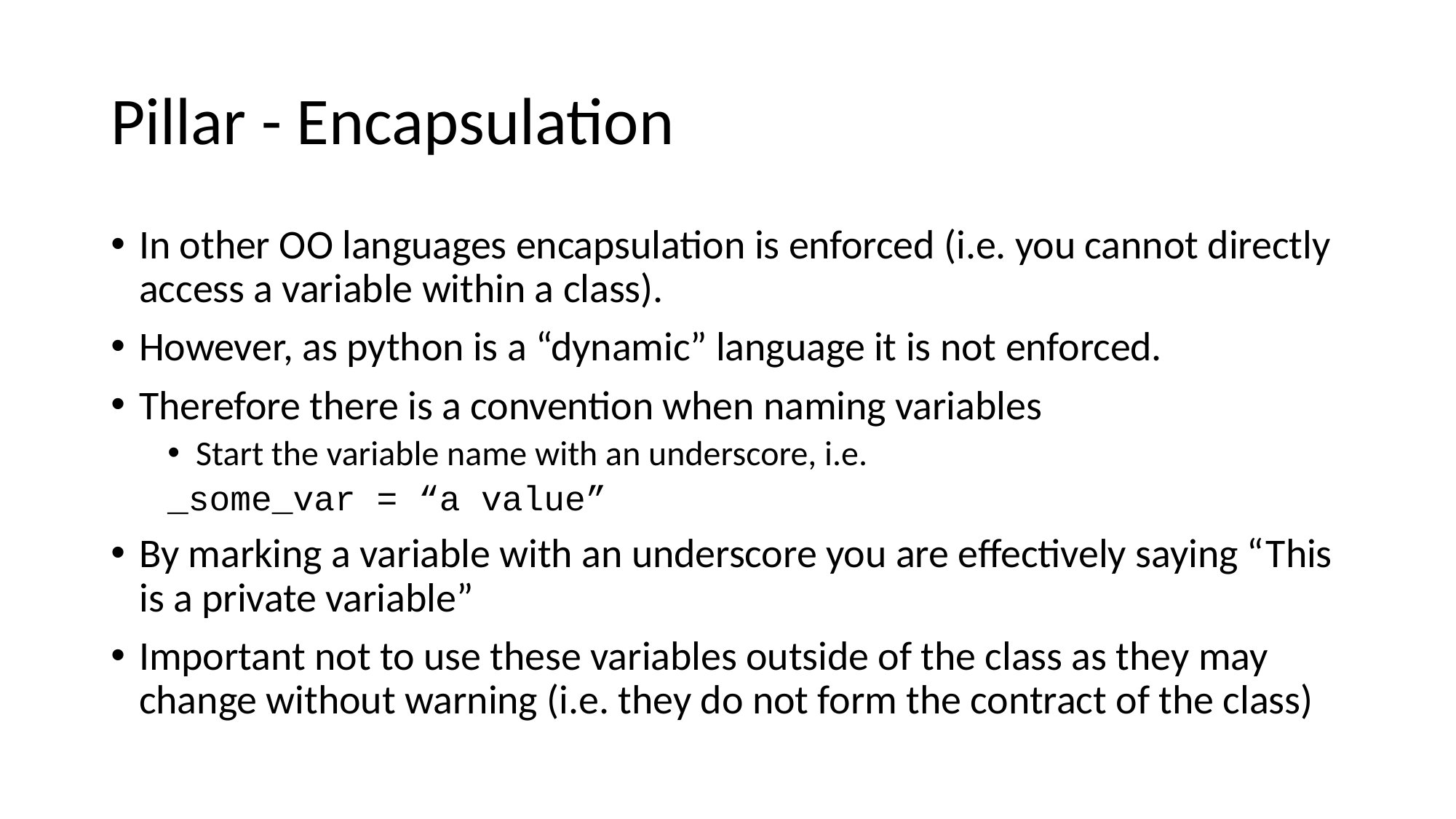

# Pillar - Encapsulation
In other OO languages encapsulation is enforced (i.e. you cannot directly access a variable within a class).
However, as python is a “dynamic” language it is not enforced.
Therefore there is a convention when naming variables
Start the variable name with an underscore, i.e.
	_some_var = “a value”
By marking a variable with an underscore you are effectively saying “This is a private variable”
Important not to use these variables outside of the class as they may change without warning (i.e. they do not form the contract of the class)